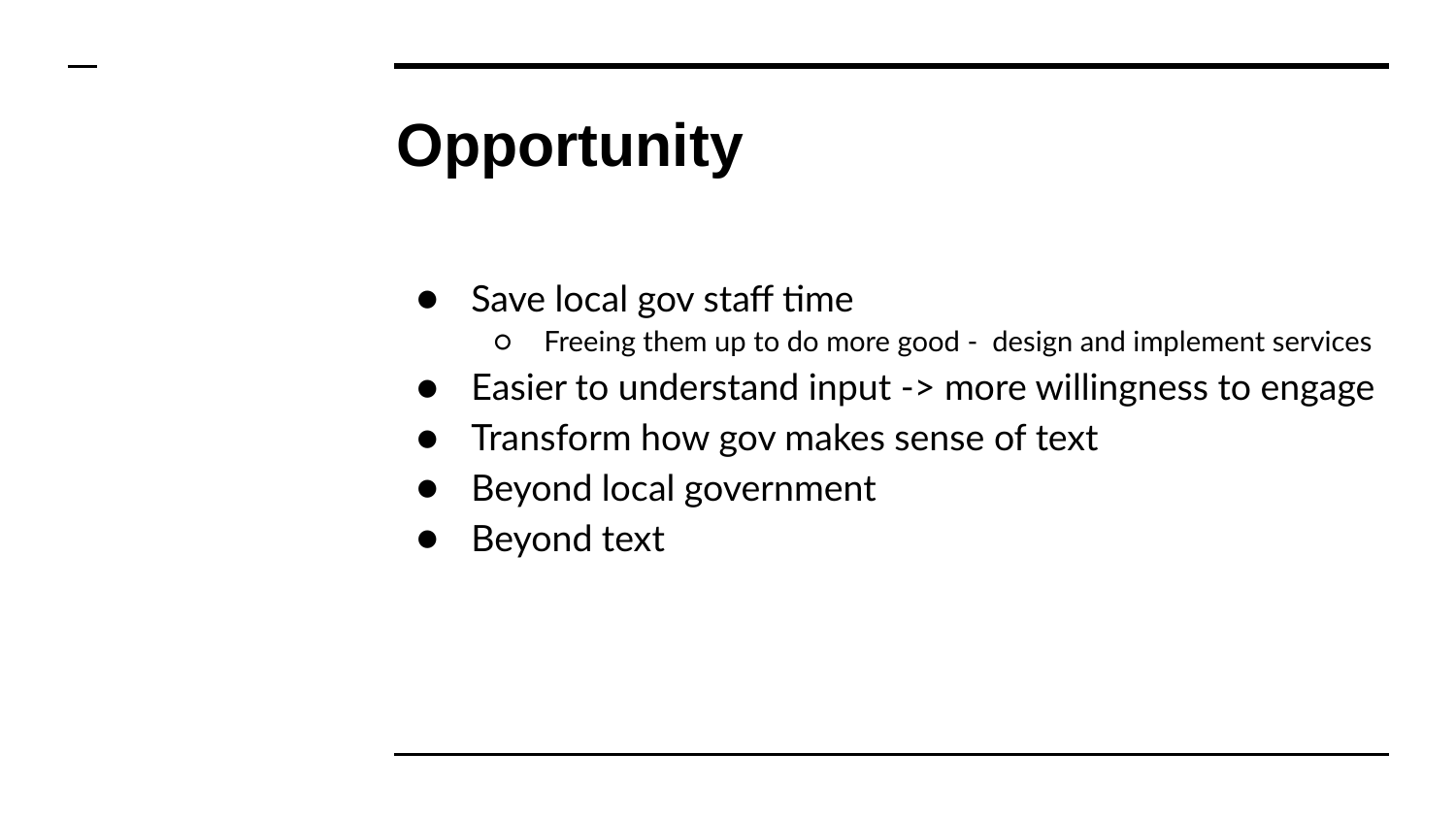

# Opportunity
Save local gov staff time
Freeing them up to do more good -  design and implement services
Easier to understand input -> more willingness to engage
Transform how gov makes sense of text
Beyond local government
Beyond text